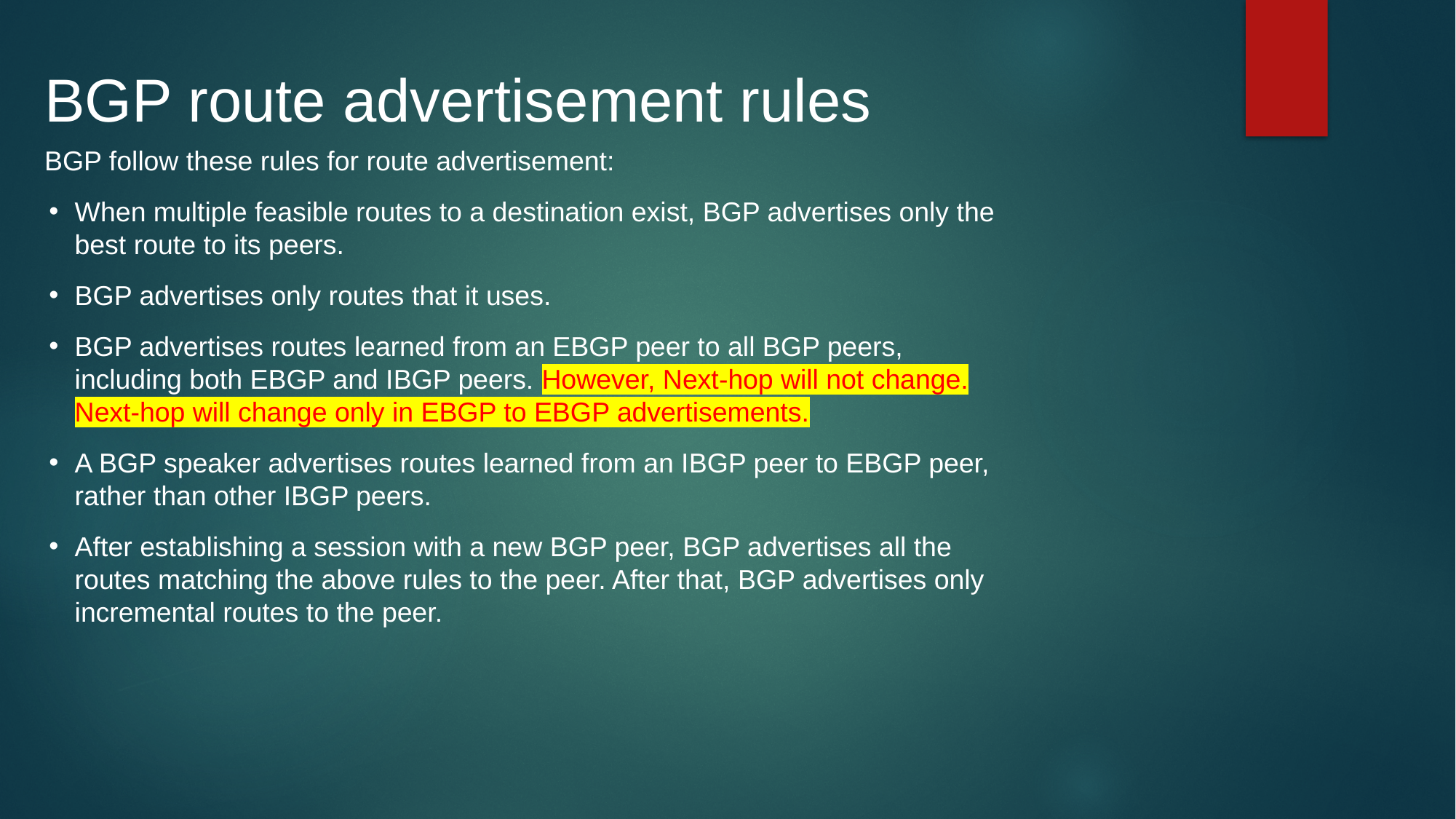

BGP route advertisement rules
BGP follow these rules for route advertisement:
When multiple feasible routes to a destination exist, BGP advertises only the best route to its peers.
BGP advertises only routes that it uses.
BGP advertises routes learned from an EBGP peer to all BGP peers, including both EBGP and IBGP peers. However, Next-hop will not change. Next-hop will change only in EBGP to EBGP advertisements.
A BGP speaker advertises routes learned from an IBGP peer to EBGP peer, rather than other IBGP peers.
After establishing a session with a new BGP peer, BGP advertises all the routes matching the above rules to the peer. After that, BGP advertises only incremental routes to the peer.